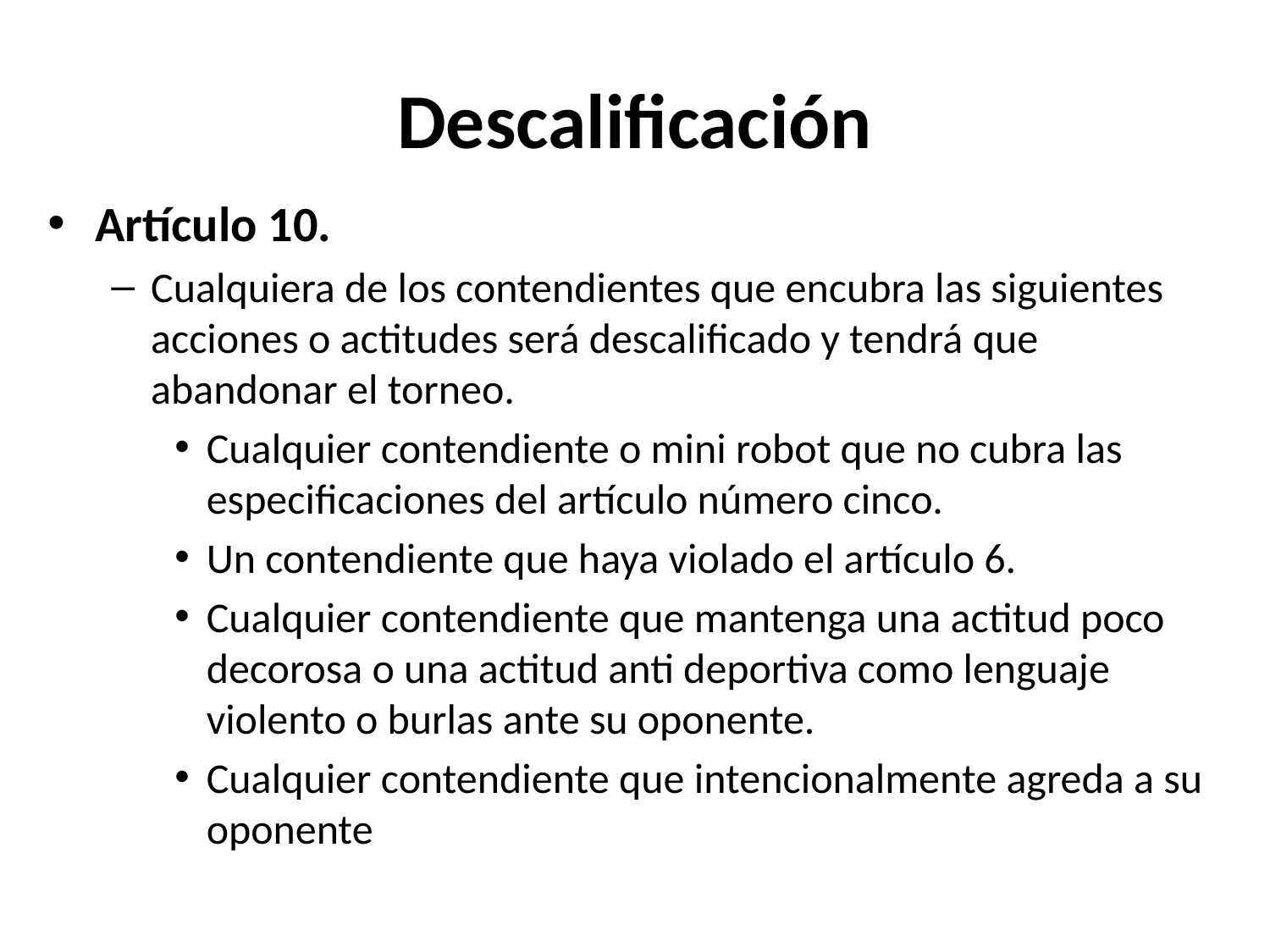

# Descalificación
Artículo 10.
Cualquiera de los contendientes que encubra las siguientes acciones o actitudes será descalificado y tendrá que abandonar el torneo.
Cualquier contendiente o mini robot que no cubra las especificaciones del artículo número cinco.
Un contendiente que haya violado el artículo 6.
Cualquier contendiente que mantenga una actitud poco decorosa o una actitud anti deportiva como lenguaje violento o burlas ante su oponente.
Cualquier contendiente que intencionalmente agreda a su oponente